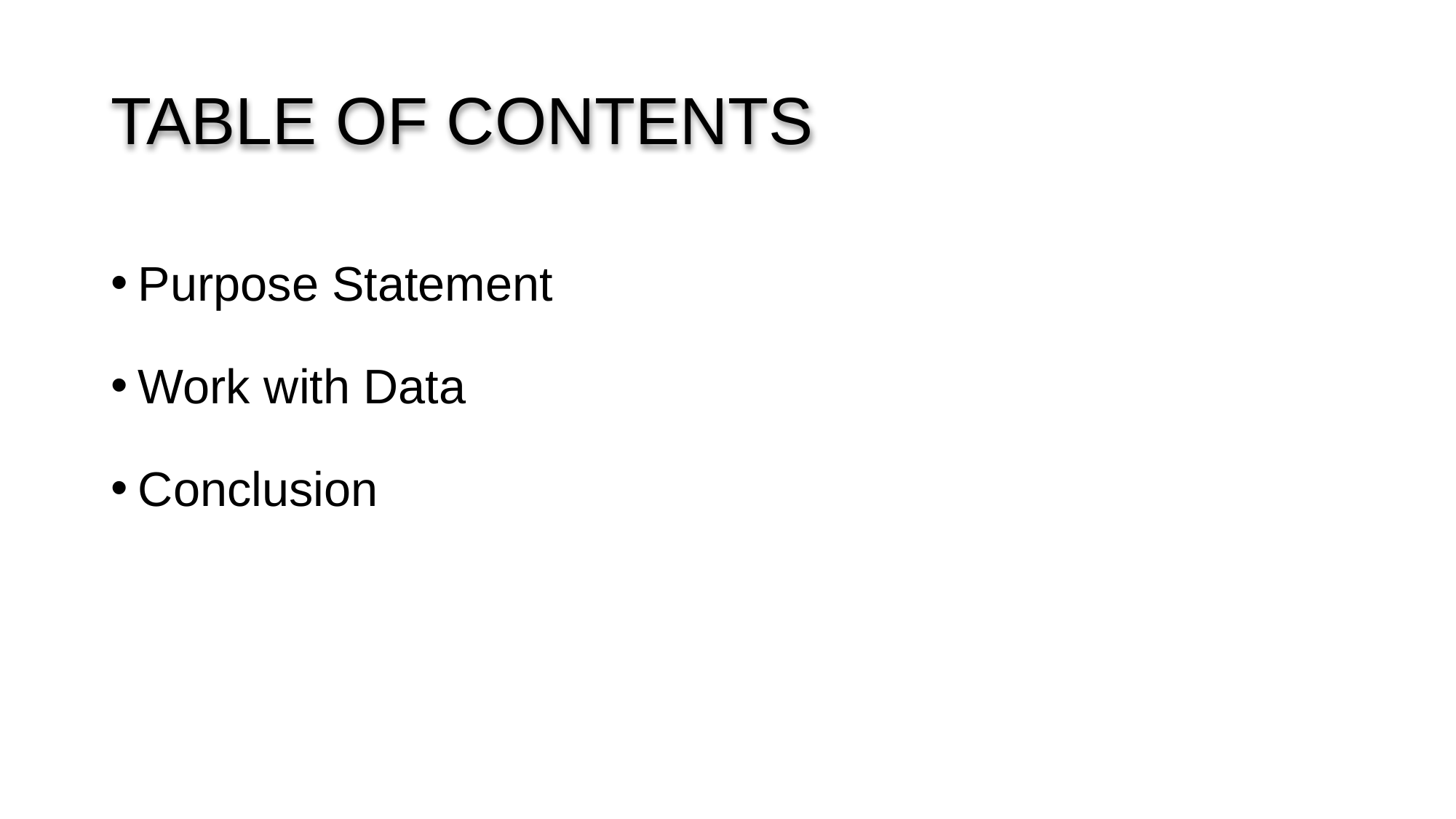

# TABLE OF CONTENTS
Purpose Statement
Work with Data
Conclusion